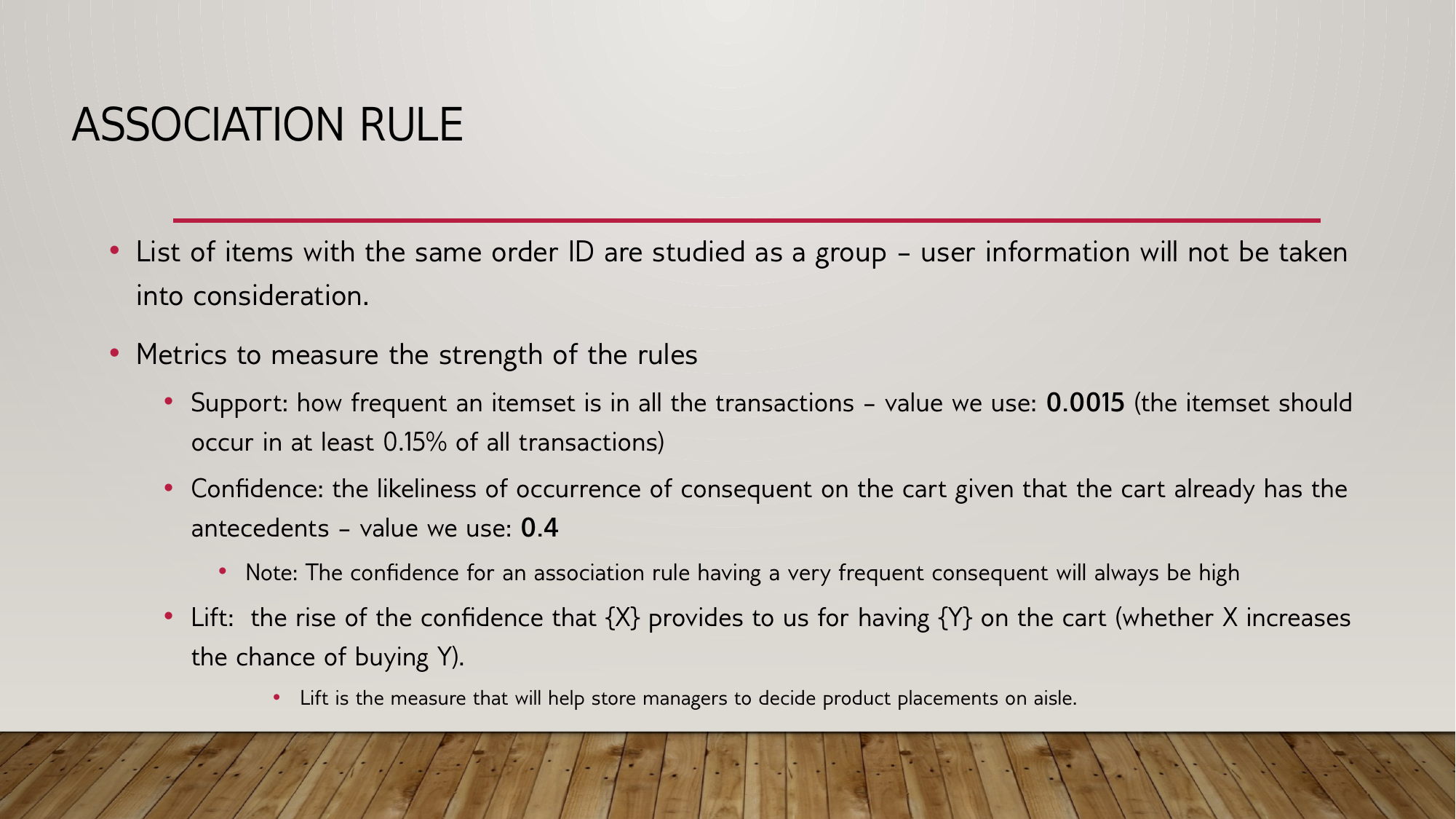

# Association rule
List of items with the same order ID are studied as a group – user information will not be taken into consideration.
Metrics to measure the strength of the rules
Support: how frequent an itemset is in all the transactions – value we use: 0.0015 (the itemset should occur in at least 0.15% of all transactions)
Confidence: the likeliness of occurrence of consequent on the cart given that the cart already has the antecedents – value we use: 0.4
Note: The confidence for an association rule having a very frequent consequent will always be high
Lift:  the rise of the confidence that {X} provides to us for having {Y} on the cart (whether X increases the chance of buying Y).
Lift is the measure that will help store managers to decide product placements on aisle.